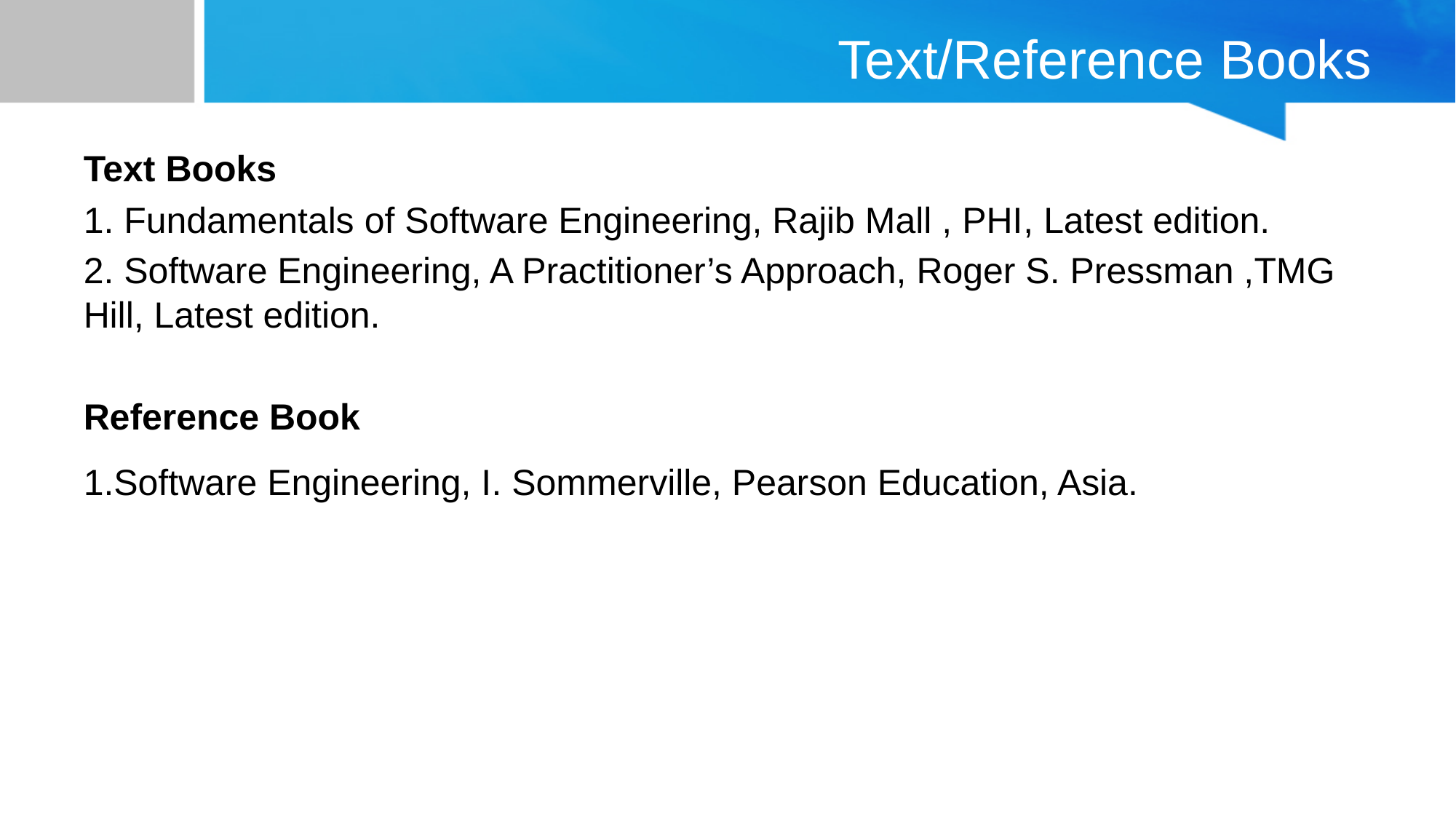

# Text/Reference Books
Text Books
1. Fundamentals of Software Engineering, Rajib Mall , PHI, Latest edition.
2. Software Engineering, A Practitioner’s Approach, Roger S. Pressman ,TMG Hill, Latest edition.

Reference Book
1.Software Engineering, I. Sommerville, Pearson Education, Asia.